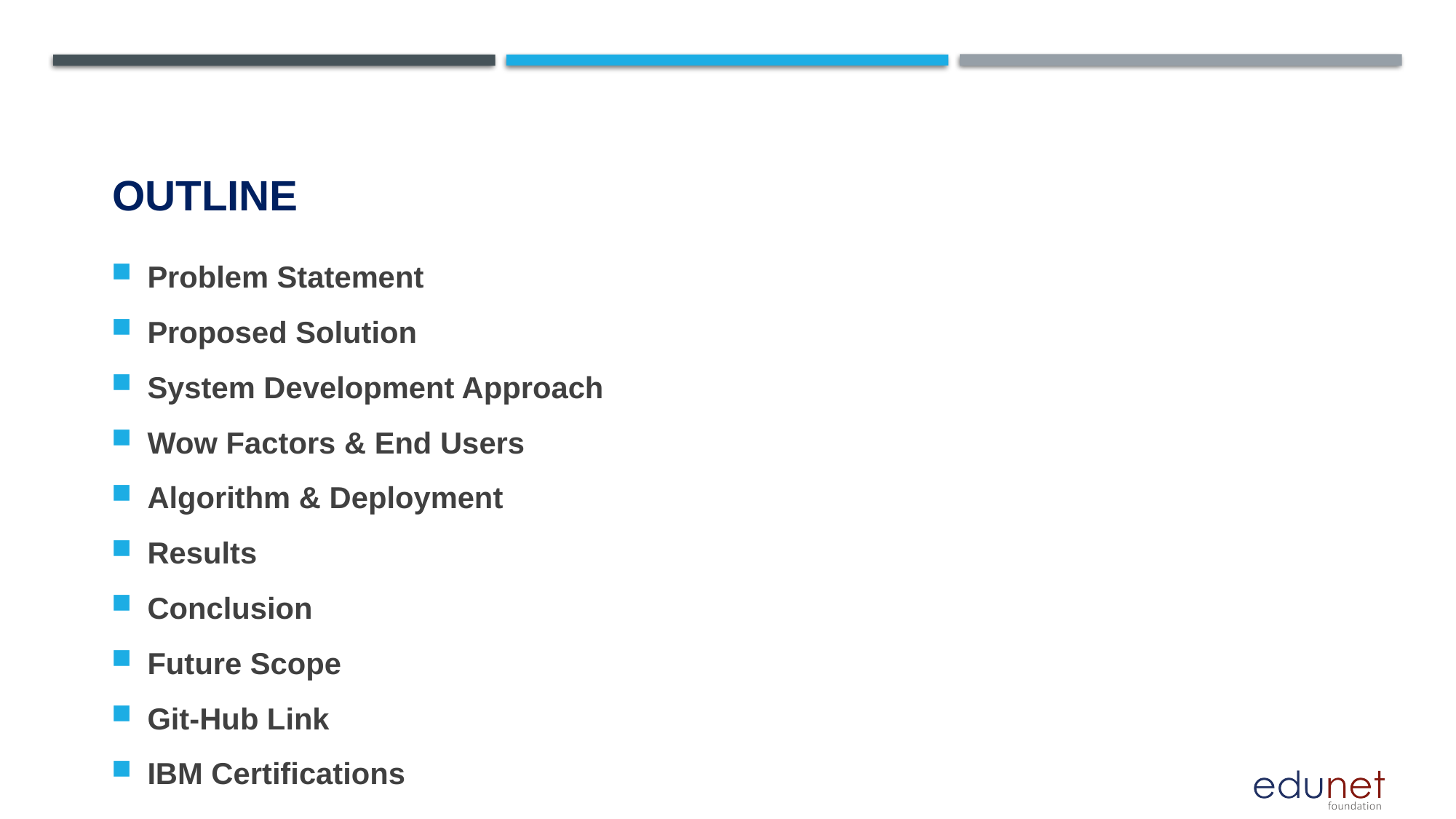

# OUTLINE

Problem Statement
Proposed Solution
System Development Approach
Wow Factors & End Users
Algorithm & Deployment
Results
Conclusion
Future Scope
Git-Hub Link
IBM Certifications